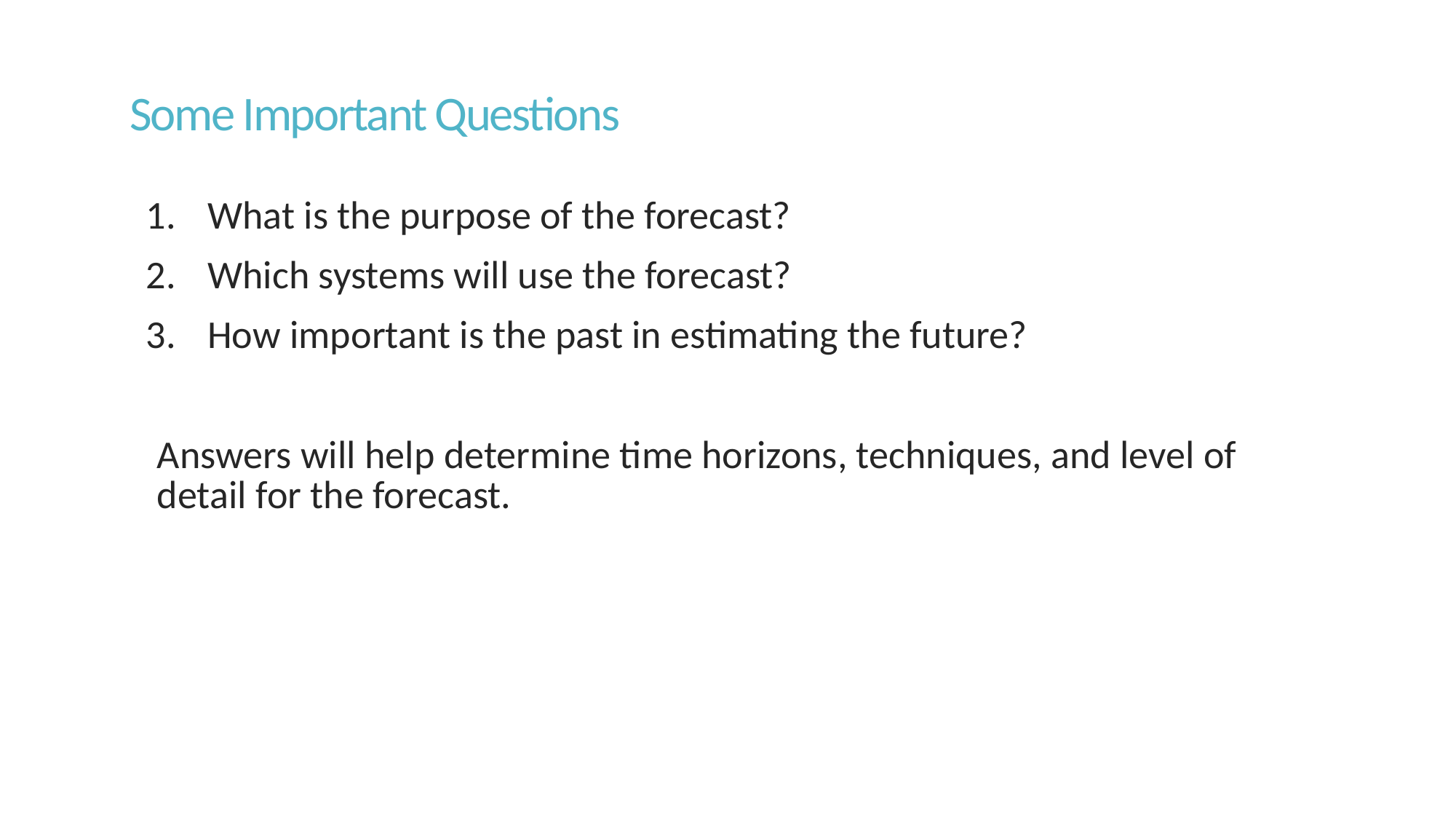

# Some Important Questions
What is the purpose of the forecast?
Which systems will use the forecast?
How important is the past in estimating the future?

	Answers will help determine time horizons, techniques, and level of detail for the forecast.